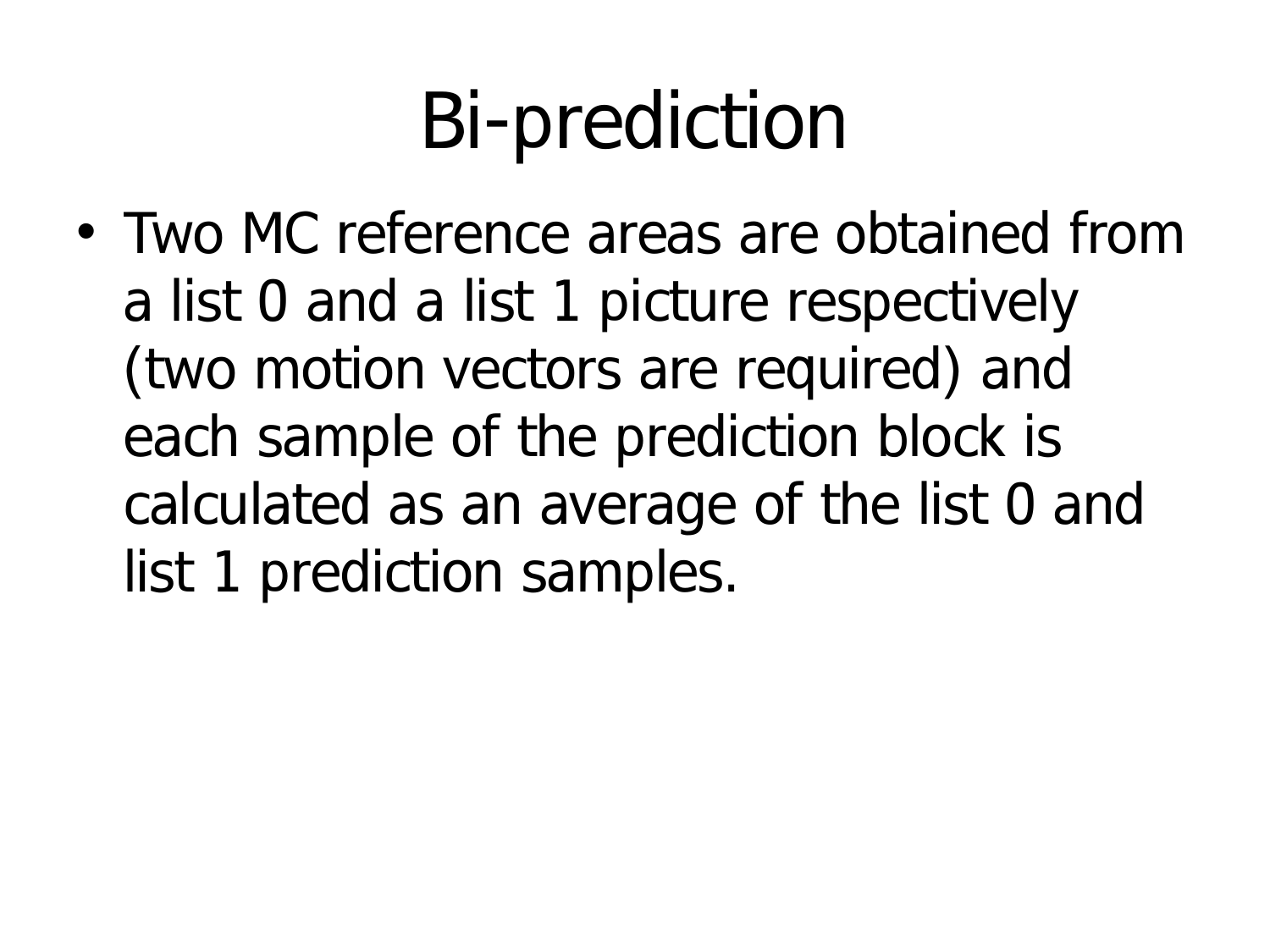

# Bi-prediction
Two MC reference areas are obtained from a list 0 and a list 1 picture respectively (two motion vectors are required) and each sample of the prediction block is calculated as an average of the list 0 and list 1 prediction samples.